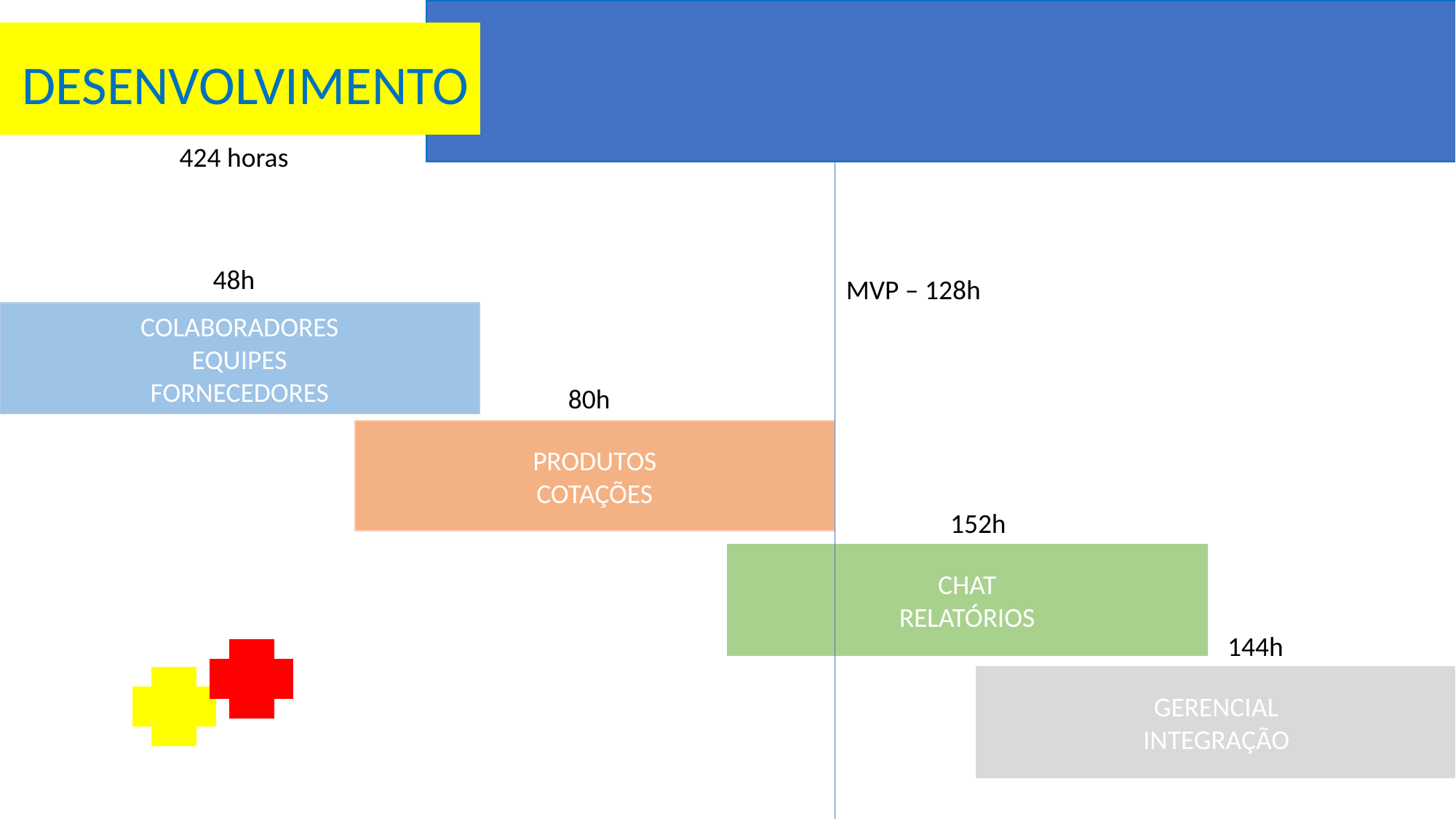

# DESENVOLVIMENTO
424 horas
48h
MVP – 128h
COLABORADORES
EQUIPES
FORNECEDORES
80h
PRODUTOS
COTAÇÕES
152h
CHAT
RELATÓRIOS
144h

GERENCIAL
INTEGRAÇÃO